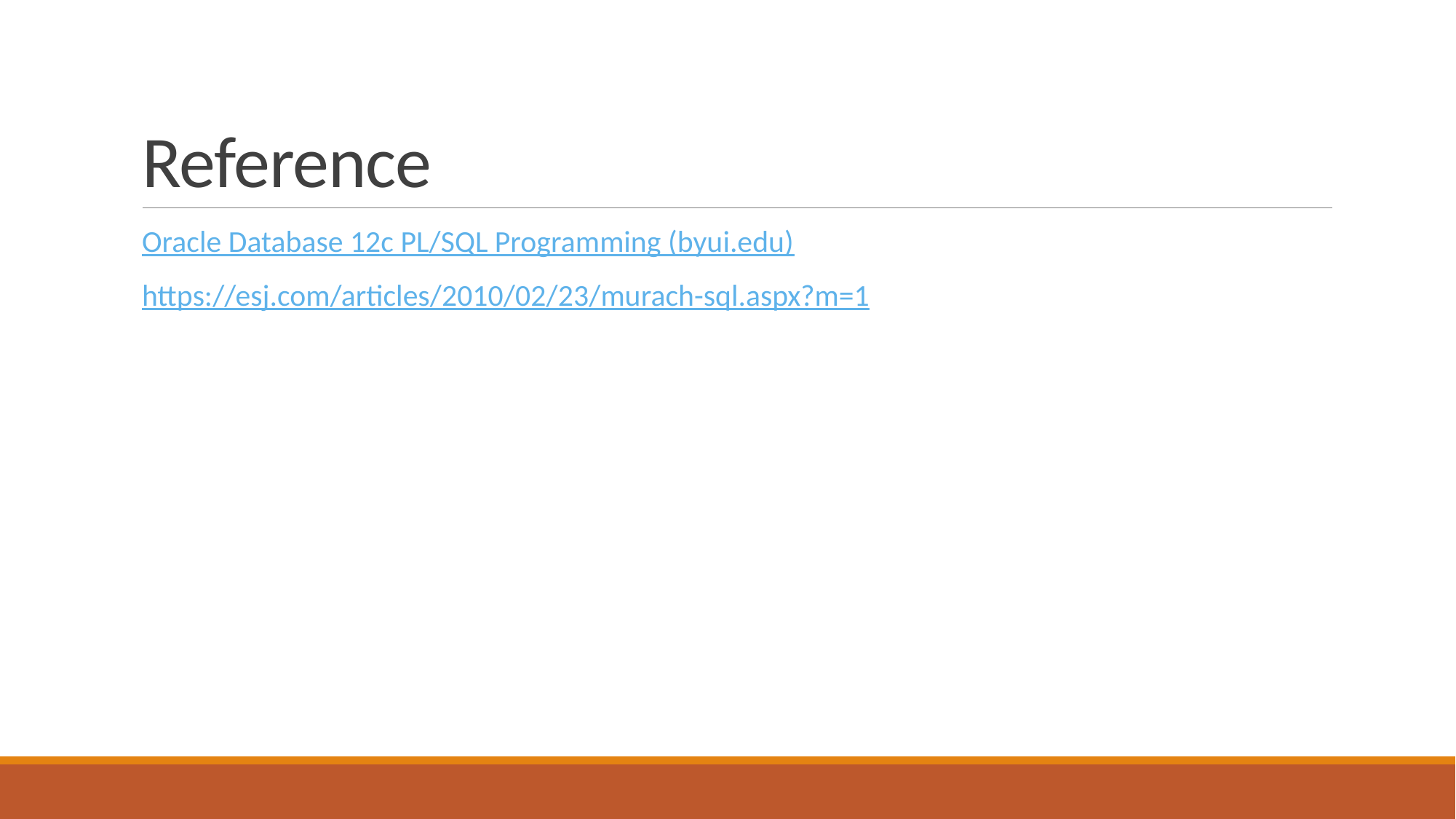

# Reference
Oracle Database 12c PL/SQL Programming (byui.edu)
https://esj.com/articles/2010/02/23/murach-sql.aspx?m=1